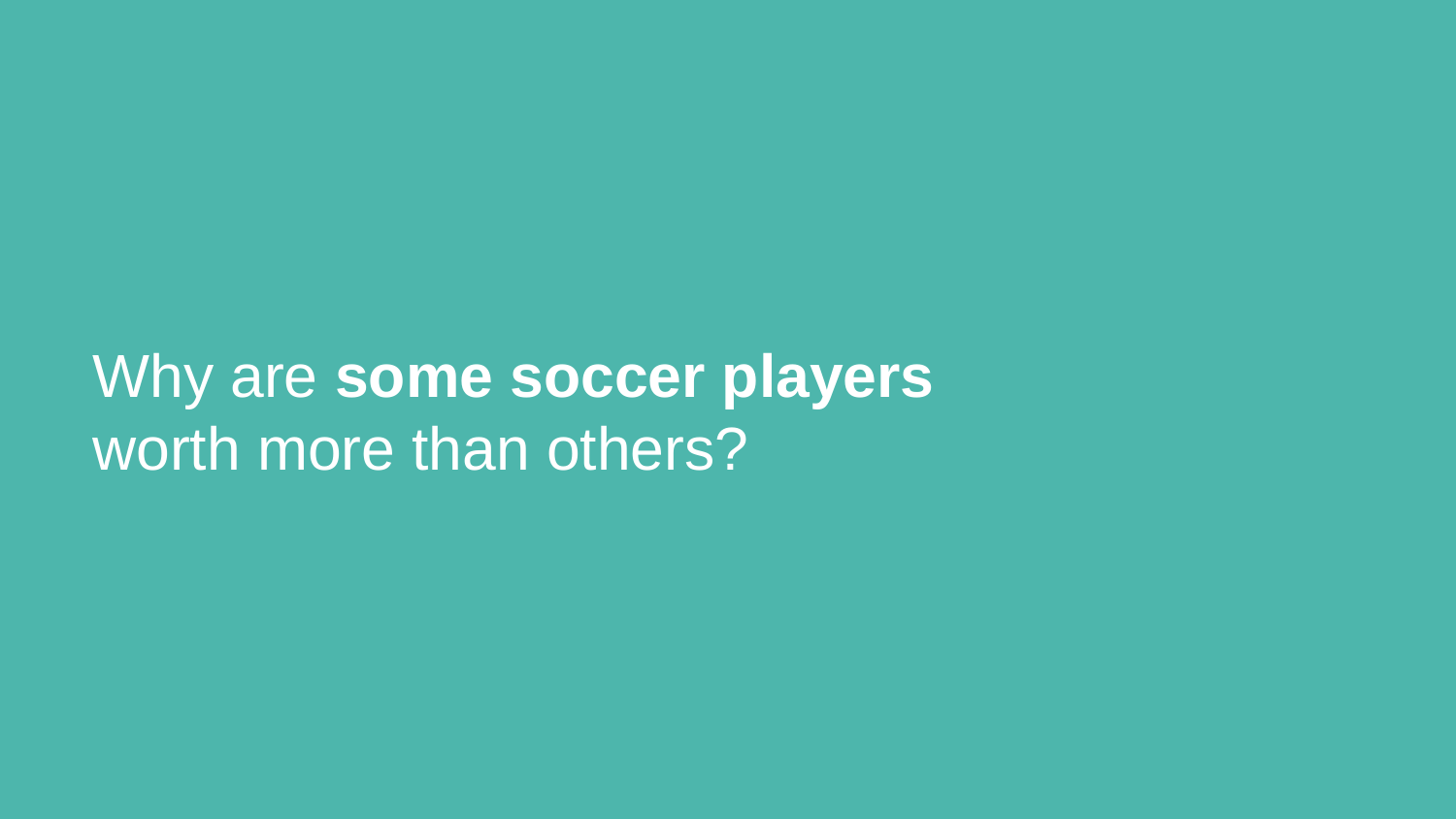

# Why are some soccer players worth more than others?